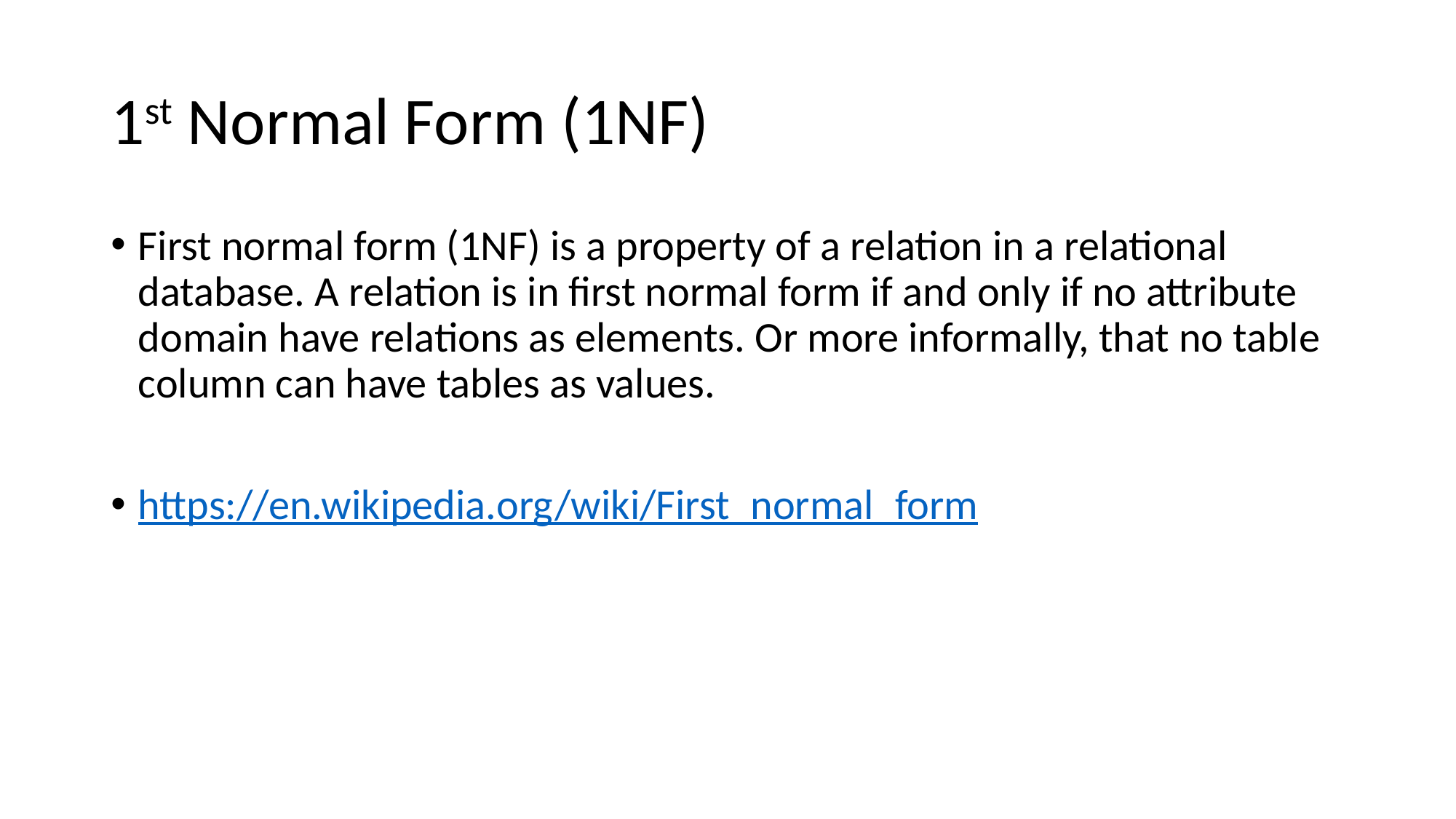

# 1st Normal Form (1NF)
First normal form (1NF) is a property of a relation in a relational database. A relation is in first normal form if and only if no attribute domain have relations as elements. Or more informally, that no table column can have tables as values.

https://en.wikipedia.org/wiki/First_normal_form